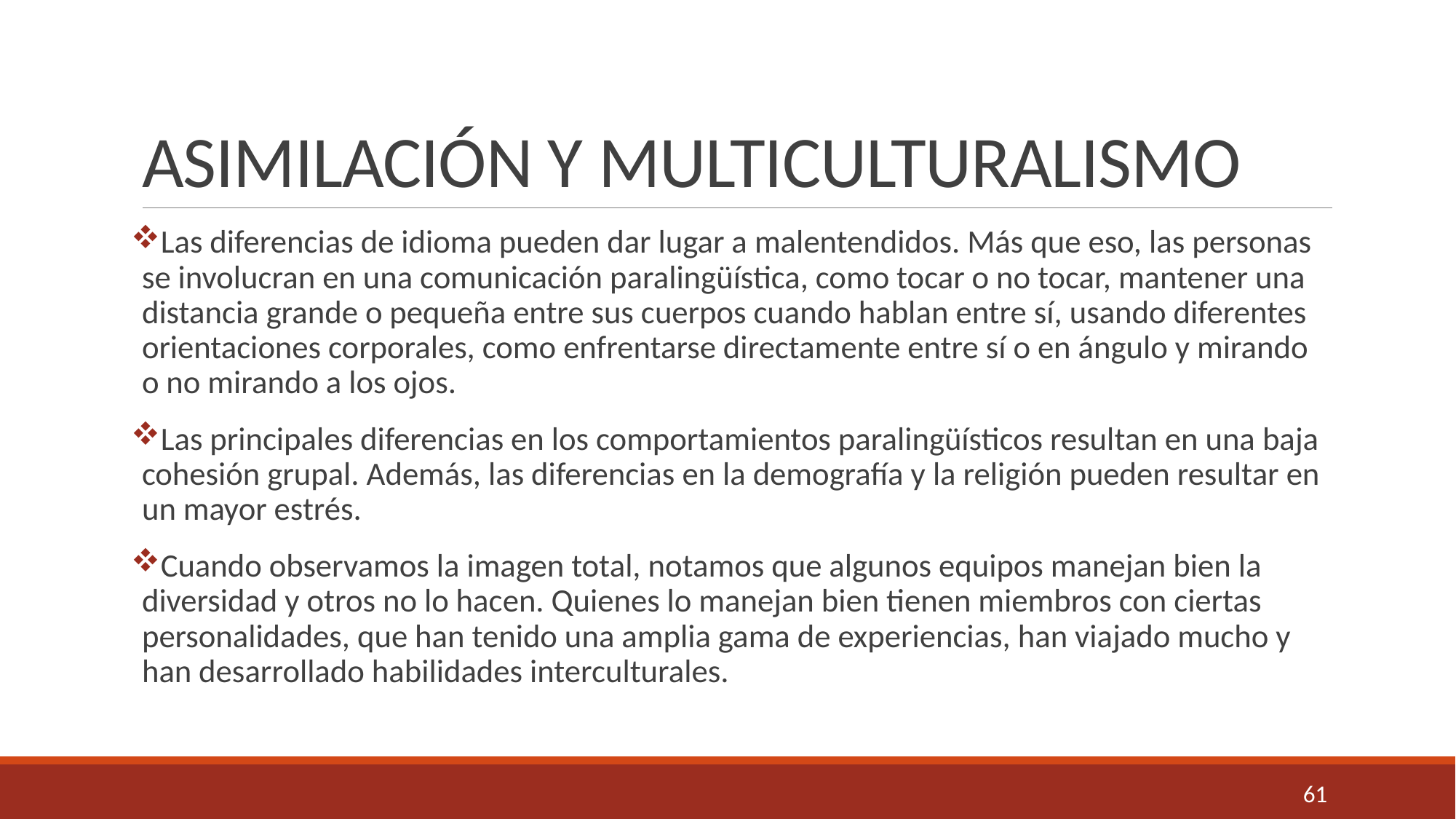

# ASIMILACIÓN Y MULTICULTURALISMO
Las diferencias de idioma pueden dar lugar a malentendidos. Más que eso, las personas se involucran en una comunicación paralingüística, como tocar o no tocar, mantener una distancia grande o pequeña entre sus cuerpos cuando hablan entre sí, usando diferentes orientaciones corporales, como enfrentarse directamente entre sí o en ángulo y mirando o no mirando a los ojos.
Las principales diferencias en los comportamientos paralingüísticos resultan en una baja cohesión grupal. Además, las diferencias en la demografía y la religión pueden resultar en un mayor estrés.
Cuando observamos la imagen total, notamos que algunos equipos manejan bien la diversidad y otros no lo hacen. Quienes lo manejan bien tienen miembros con ciertas personalidades, que han tenido una amplia gama de experiencias, han viajado mucho y han desarrollado habilidades interculturales.
61